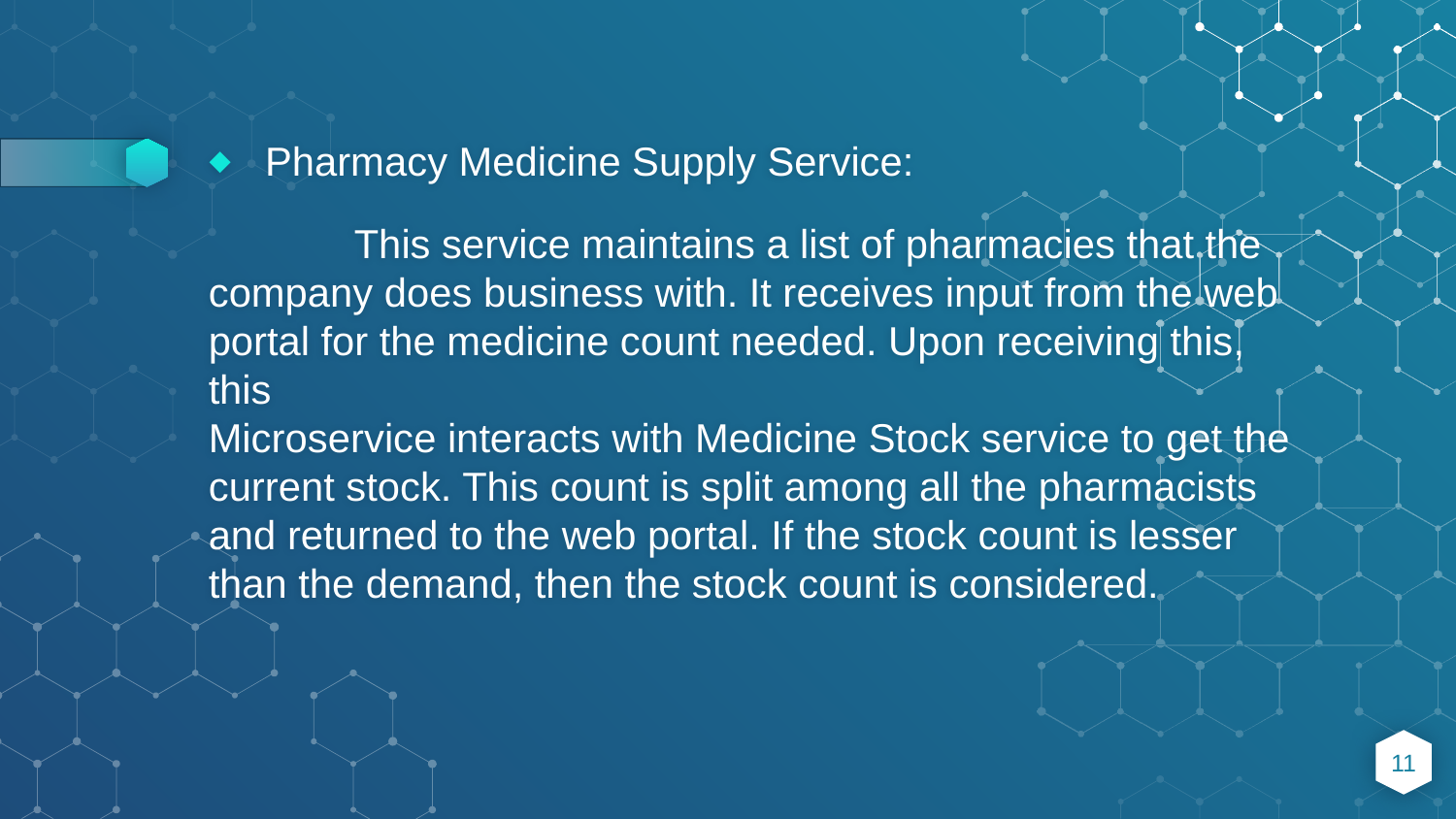

Pharmacy Medicine Supply Service:

	This service maintains a list of pharmacies that the company does business with. It receives input from the web portal for the medicine count needed. Upon receiving this, this
Microservice interacts with Medicine Stock service to get the current stock. This count is split among all the pharmacists and returned to the web portal. If the stock count is lesser than the demand, then the stock count is considered.

11